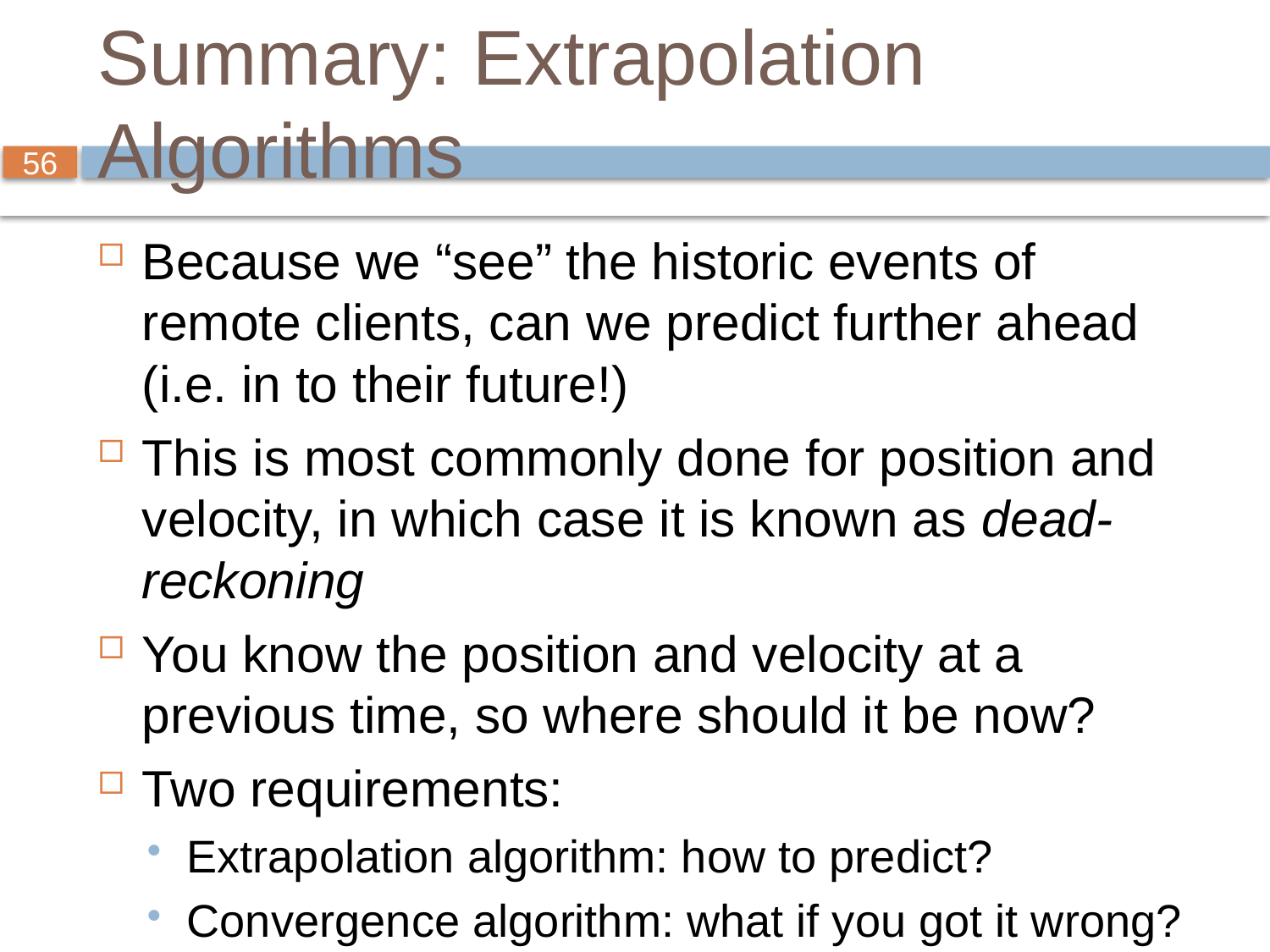

# Summary: Extrapolation Algorithms
Because we “see” the historic events of remote clients, can we predict further ahead (i.e. in to their future!)
This is most commonly done for position and velocity, in which case it is known as dead-reckoning
You know the position and velocity at a previous time, so where should it be now?
Two requirements:
Extrapolation algorithm: how to predict?
Convergence algorithm: what if you got it wrong?